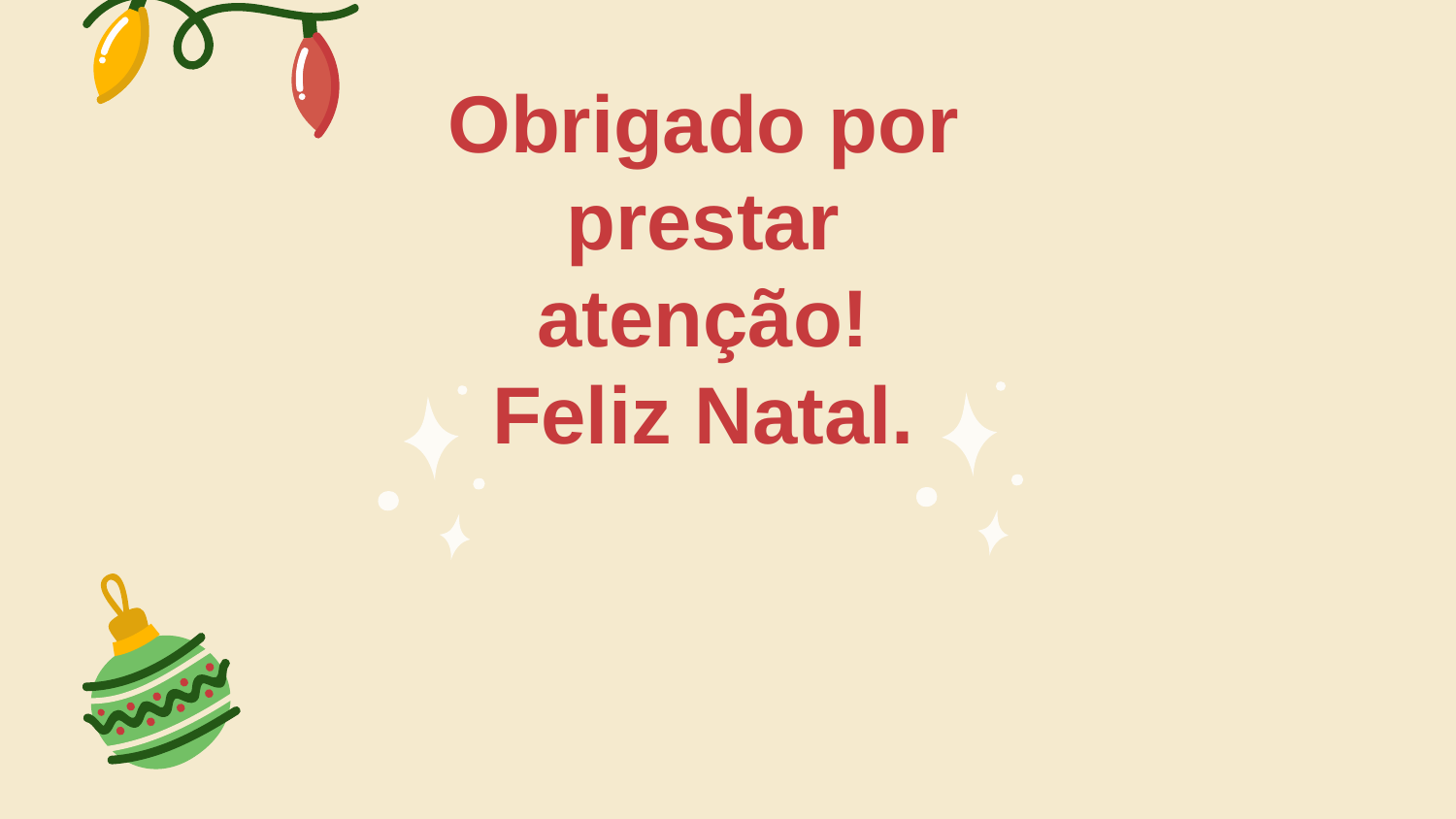

# Obrigado por prestar atenção! Feliz Natal.